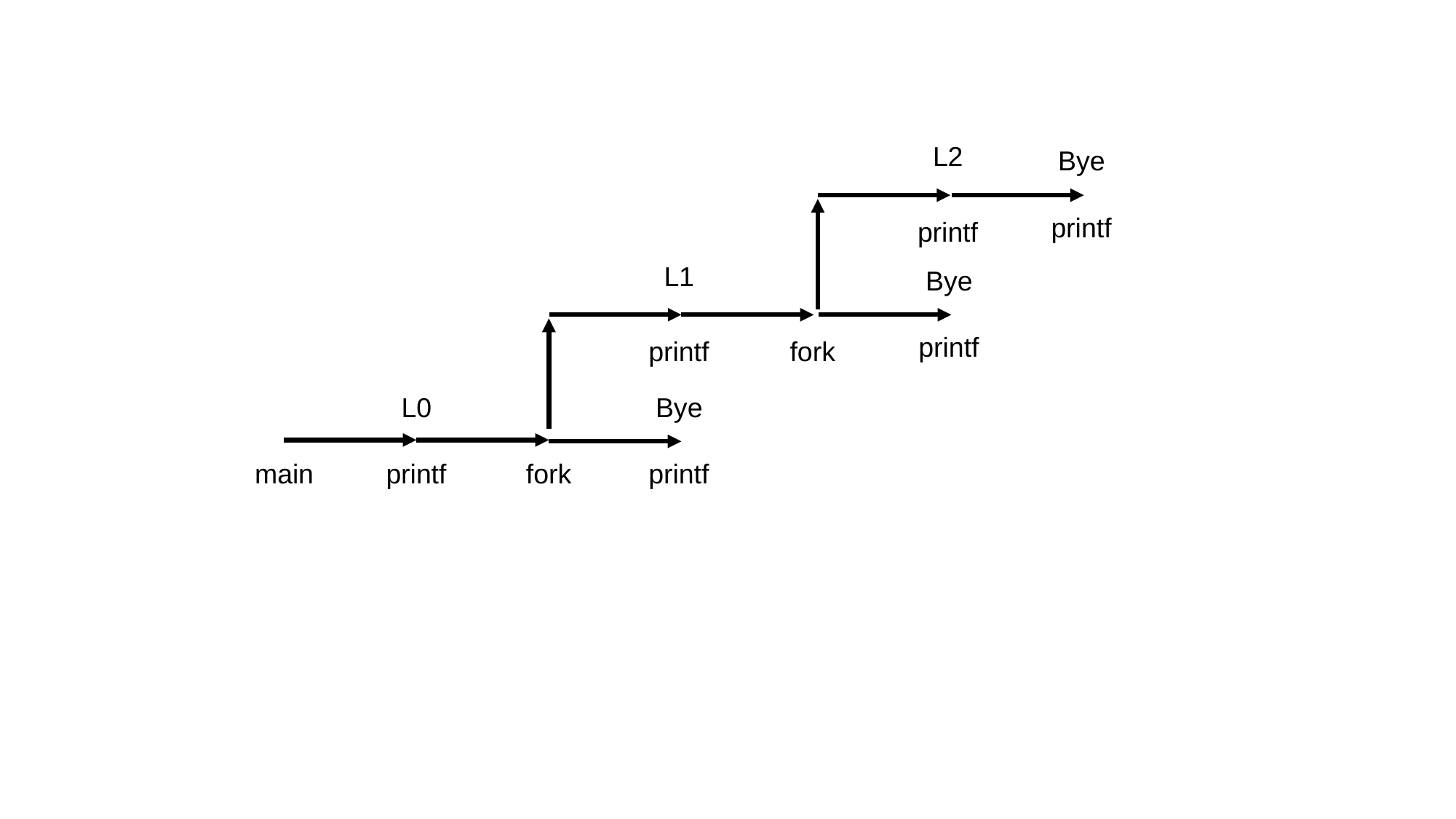

L2
Bye
printf
printf
L1
Bye
printf
printf
fork
Bye
L0
main
printf
fork
printf